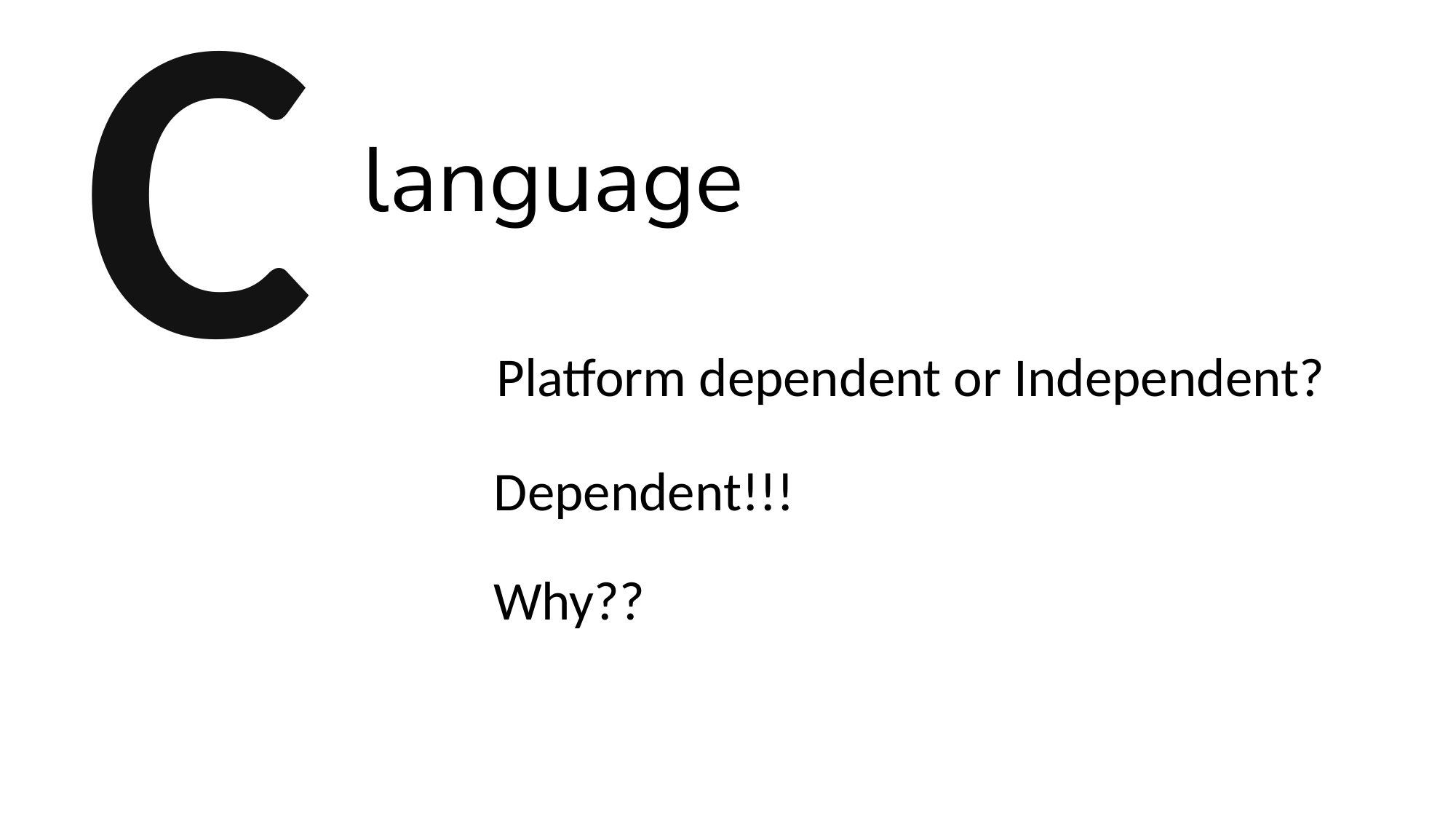

C
  		   language
Platform dependent or Independent?
Dependent!!!
Why??